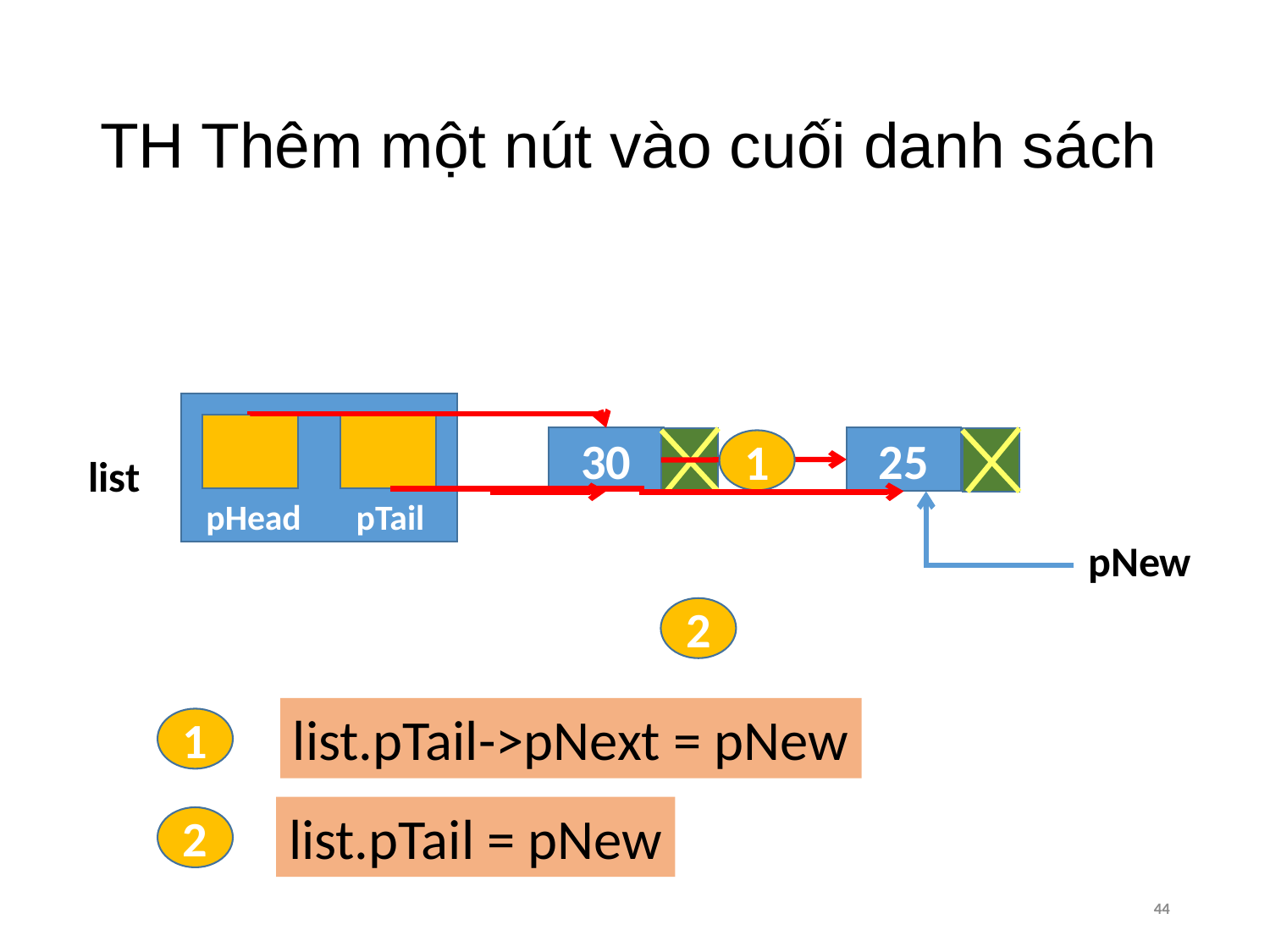

# TH Thêm một nút vào cuối danh sách

list
pHead
pTail
30
25

1
pNew
2
list.pTail->pNext = pNew
1
list.pTail = pNew
2
44